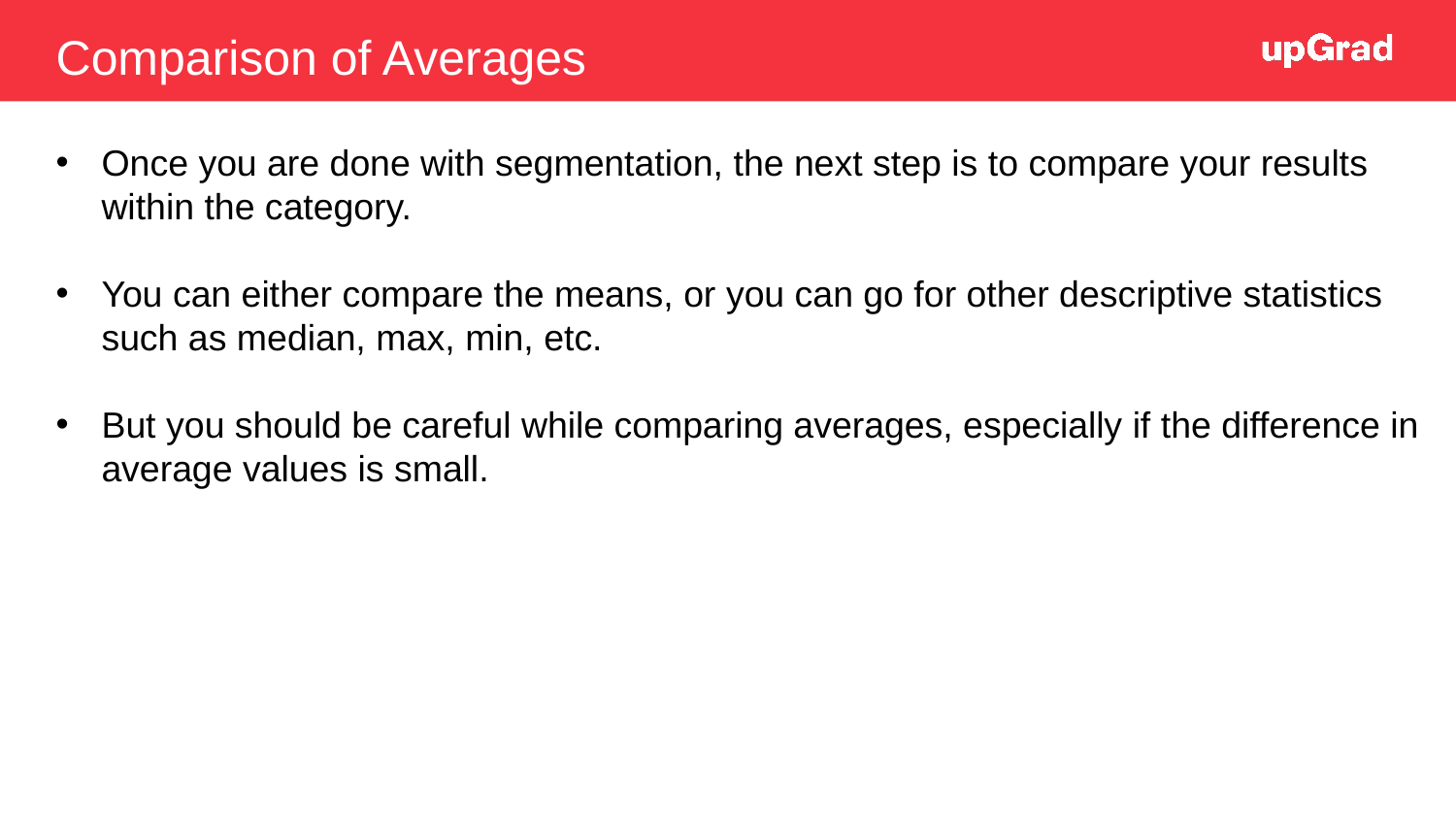

Comparison of Averages

Once you are done with segmentation, the next step is to compare your results within the category.

You can either compare the means, or you can go for other descriptive statistics such as median, max, min, etc.

But you should be careful while comparing averages, especially if the difference in average values is small.